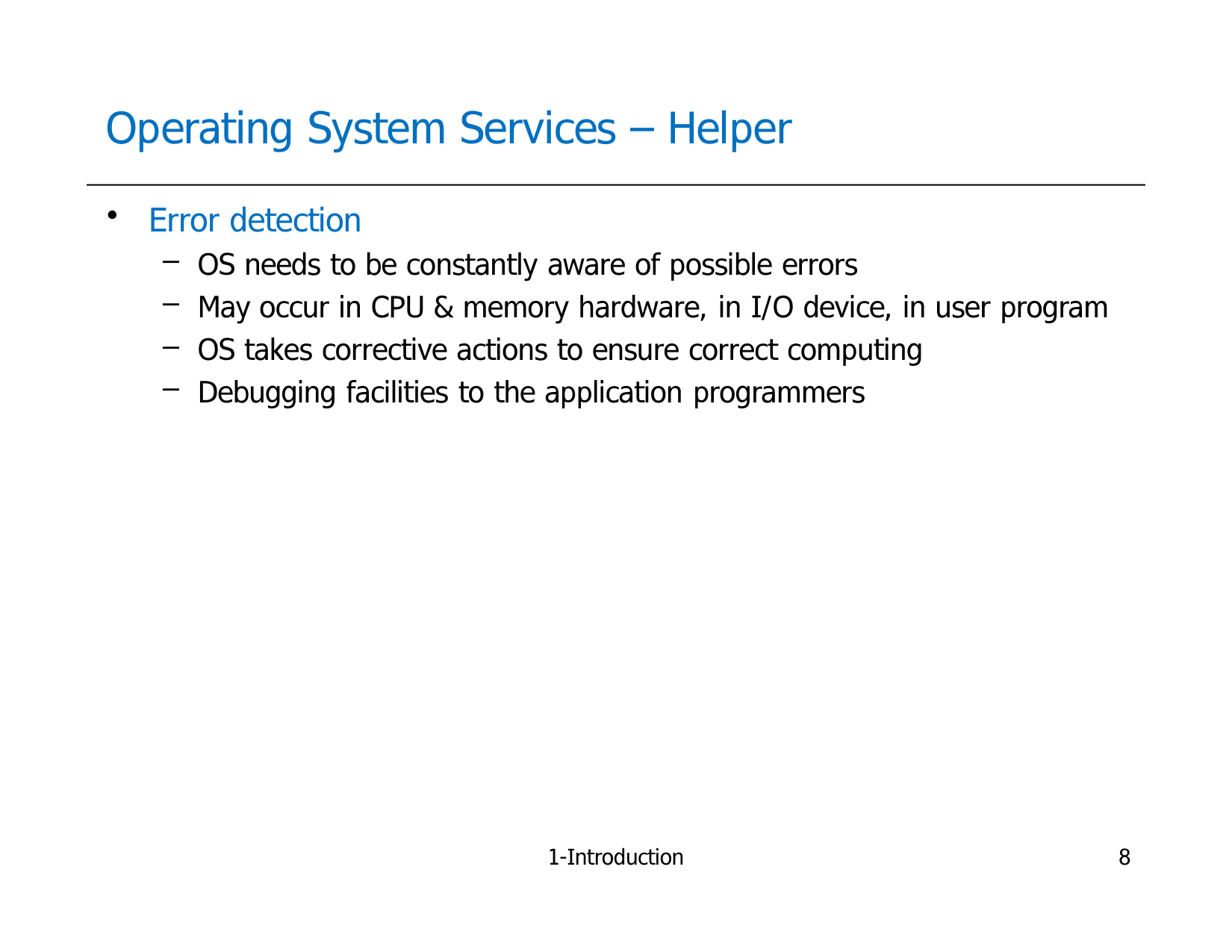

# Operating System Services – Helper
Error detection
OS needs to be constantly aware of possible errors
May occur in CPU & memory hardware, in I/O device, in user program
OS takes corrective actions to ensure correct computing
Debugging facilities to the application programmers
1-Introduction
8